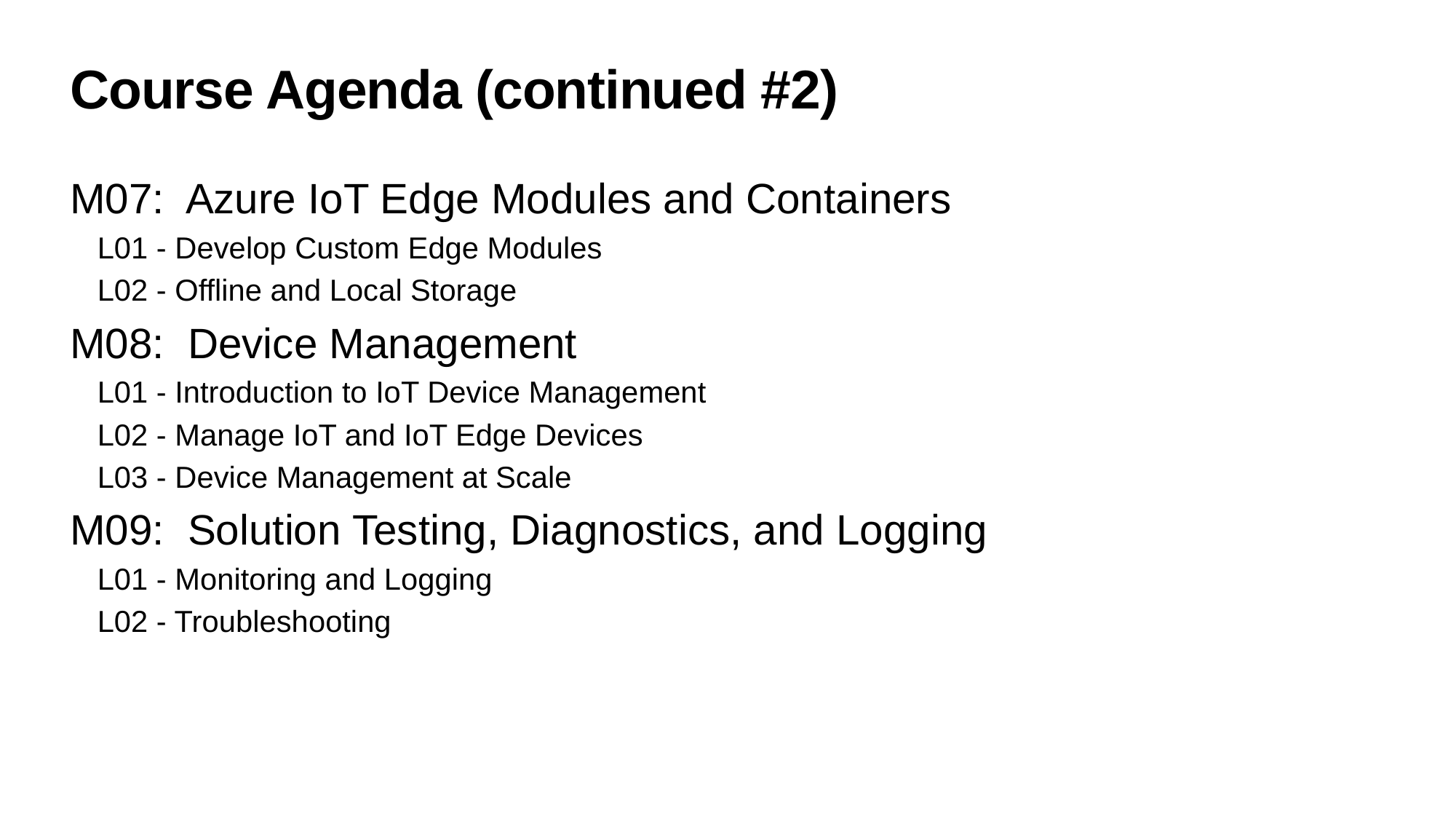

# Course Agenda (continued #2)
M07:  Azure IoT Edge Modules and Containers
L01 - Develop Custom Edge Modules
L02 - Offline and Local Storage
M08:  Device Management
L01 - Introduction to IoT Device Management
L02 - Manage IoT and IoT Edge Devices
L03 - Device Management at Scale
M09:  Solution Testing, Diagnostics, and Logging
L01 - Monitoring and Logging
L02 - Troubleshooting